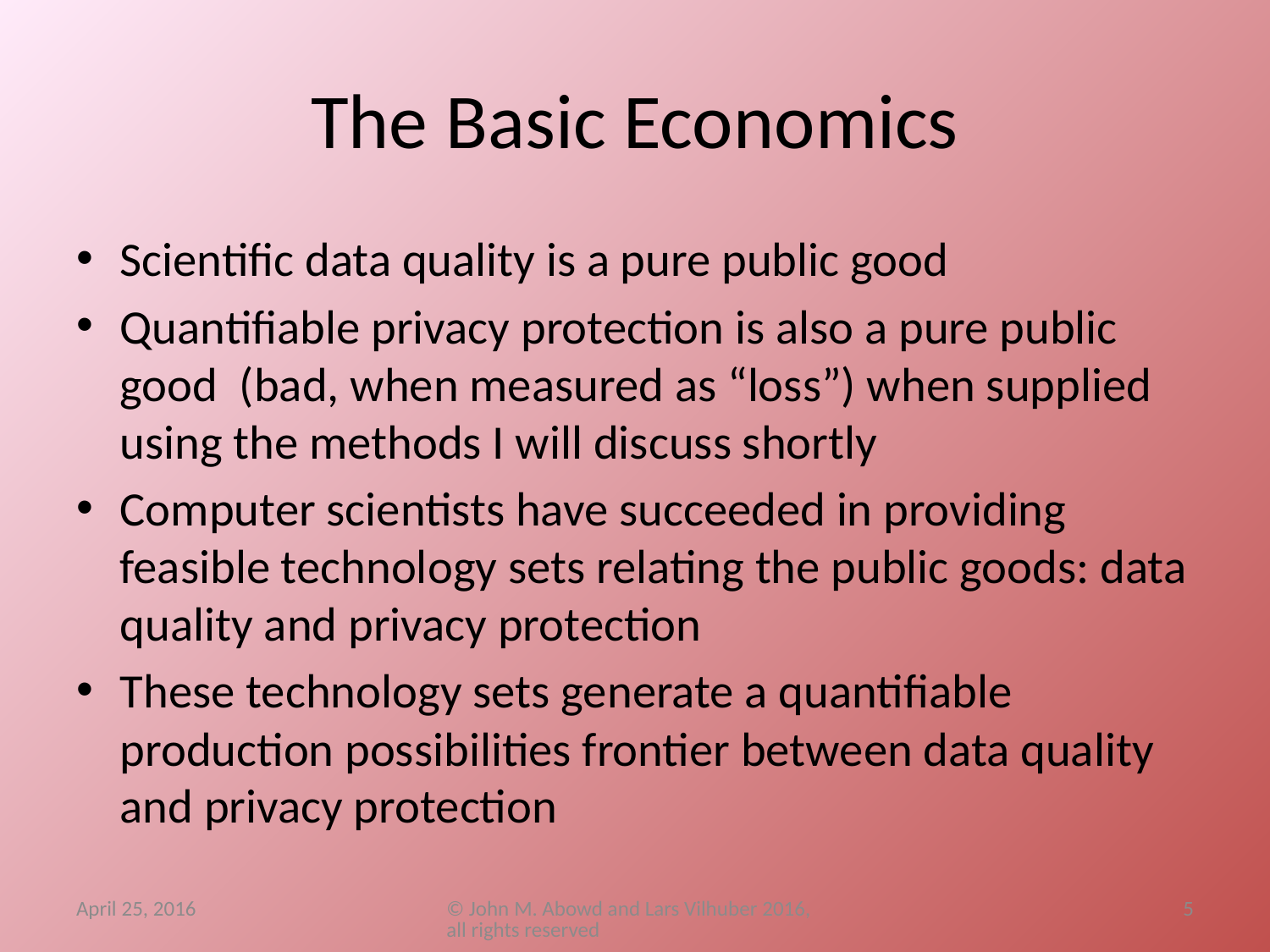

# The Basic Economics
Scientific data quality is a pure public good
Quantifiable privacy protection is also a pure public good  (bad, when measured as “loss”) when supplied using the methods I will discuss shortly
Computer scientists have succeeded in providing feasible technology sets relating the public goods: data quality and privacy protection
These technology sets generate a quantifiable production possibilities frontier between data quality and privacy protection
April 25, 2016
© John M. Abowd and Lars Vilhuber 2016, all rights reserved
5